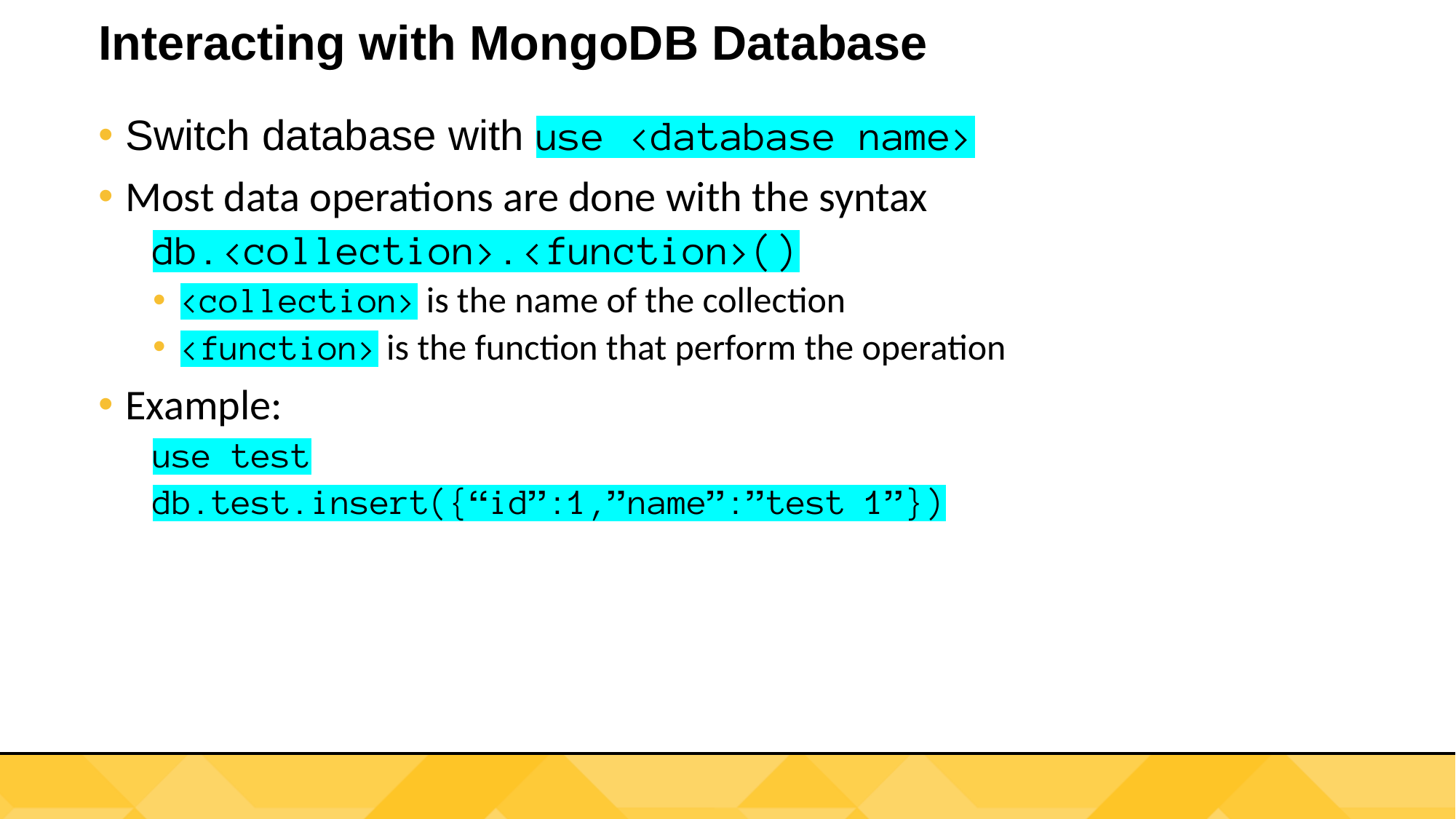

# Interacting with MongoDB Database
Switch database with use <database name>
Most data operations are done with the syntax
db.<collection>.<function>()
<collection> is the name of the collection
<function> is the function that perform the operation
Example:
use test
db.test.insert({“id”:1,”name”:”test 1”})